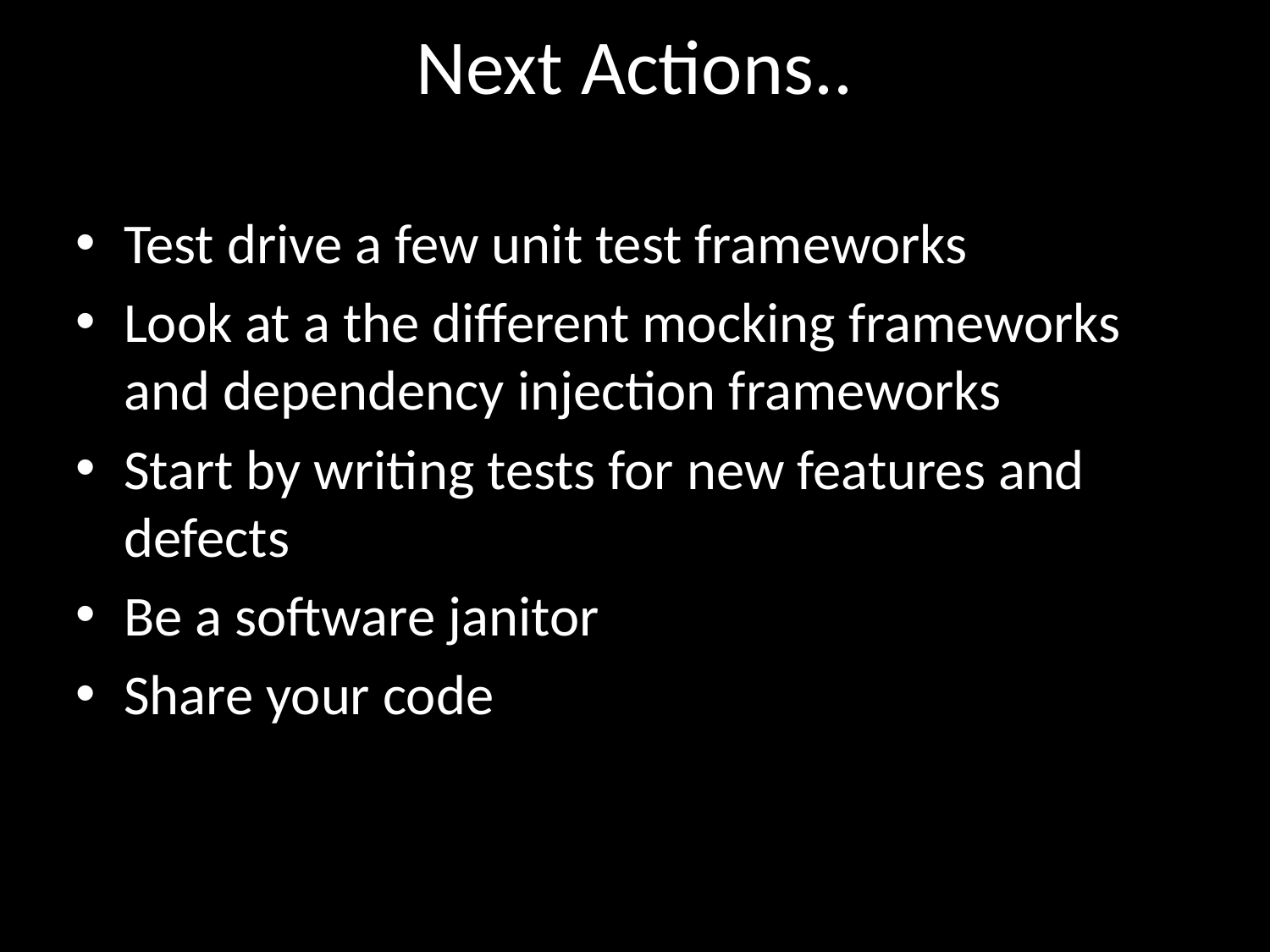

Next Actions..
Test drive a few unit test frameworks
Look at a the different mocking frameworks and dependency injection frameworks
Start by writing tests for new features and defects
Be a software janitor
Share your code